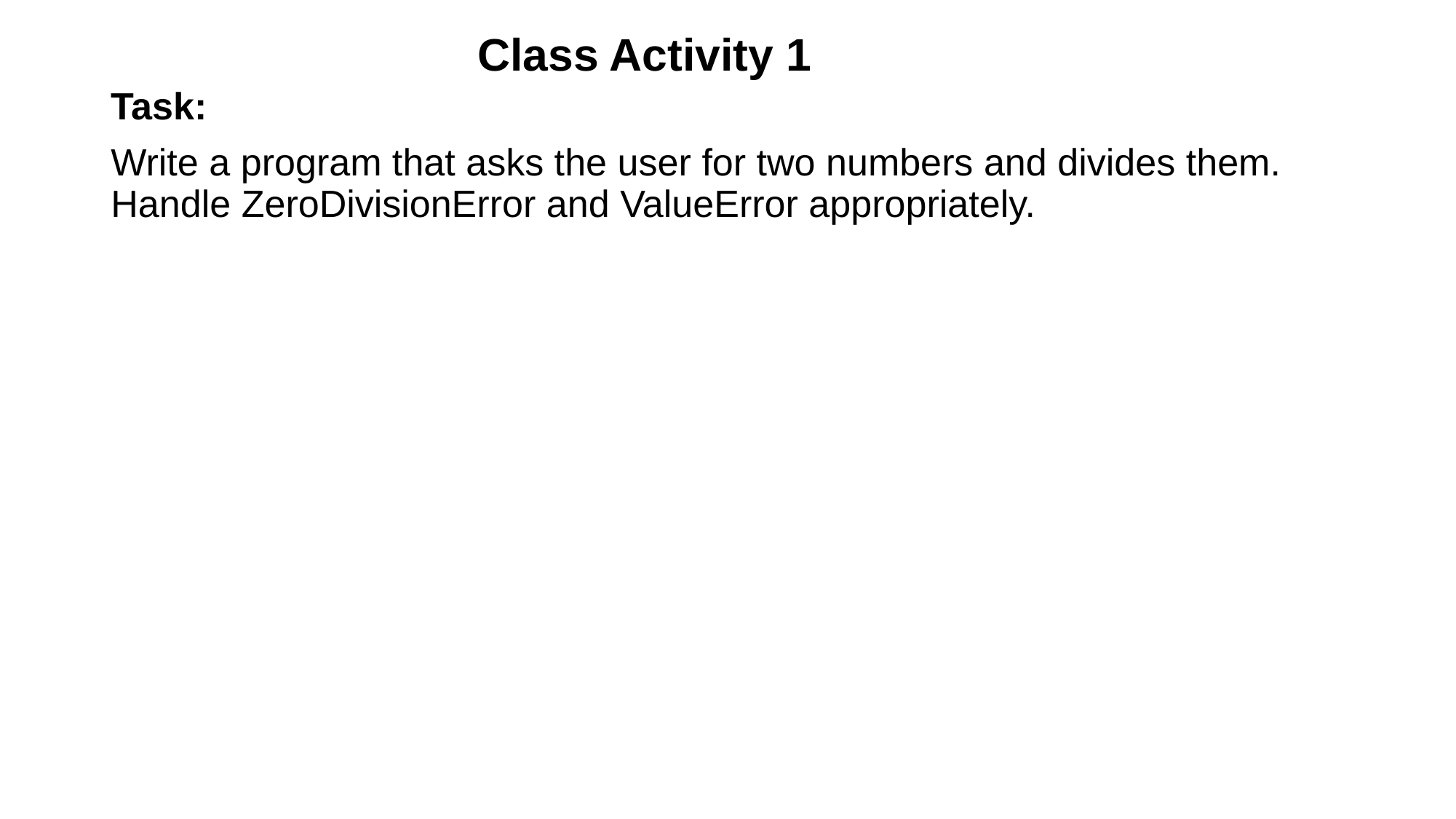

# Class Activity 1
Task:
Write a program that asks the user for two numbers and divides them. Handle ZeroDivisionError and ValueError appropriately.